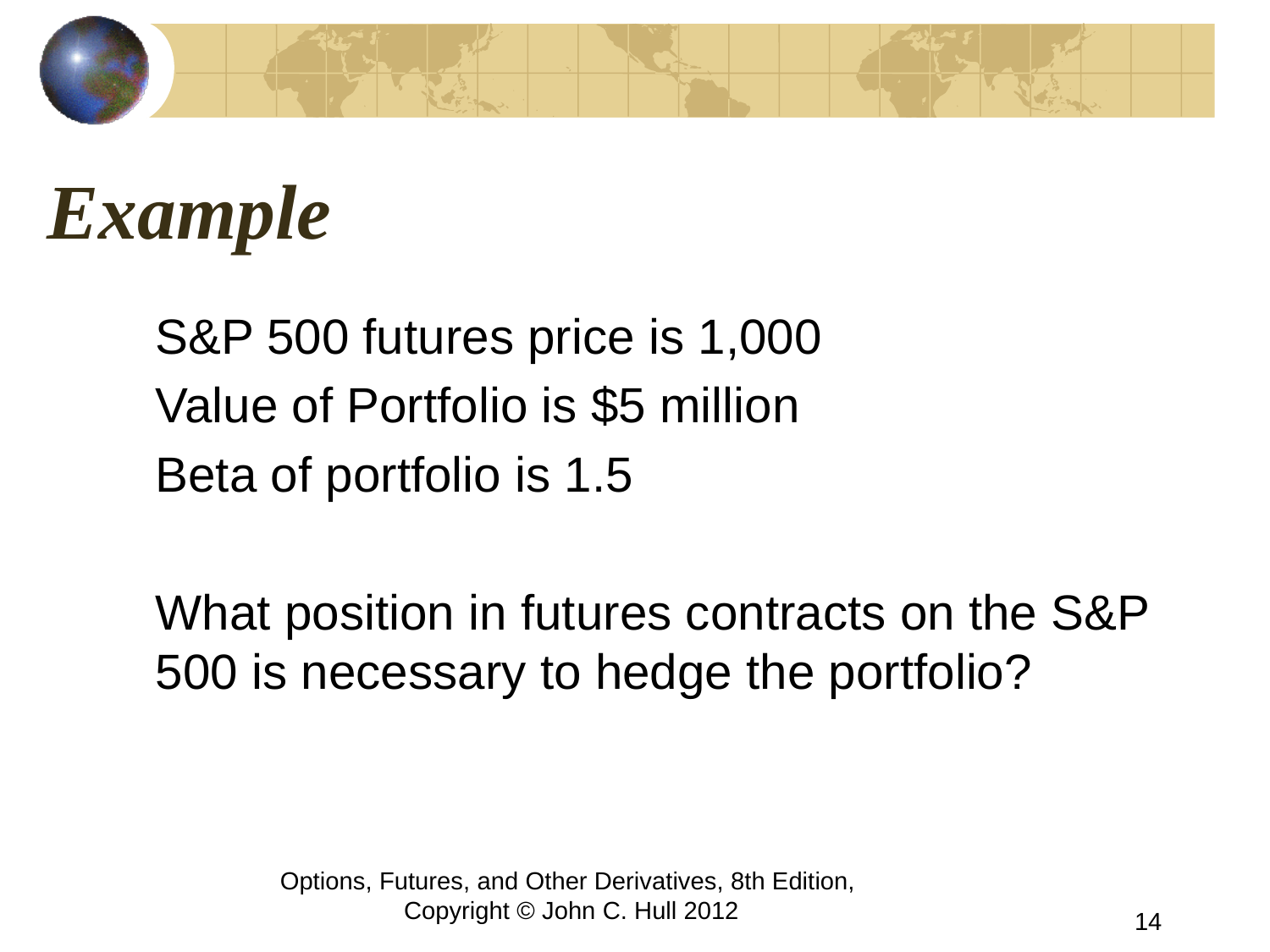

# Example
	S&P 500 futures price is 1,000
	Value of Portfolio is $5 million
	Beta of portfolio is 1.5

	What position in futures contracts on the S&P 500 is necessary to hedge the portfolio?
Options, Futures, and Other Derivatives, 8th Edition,  Copyright © John C. Hull 2012
14